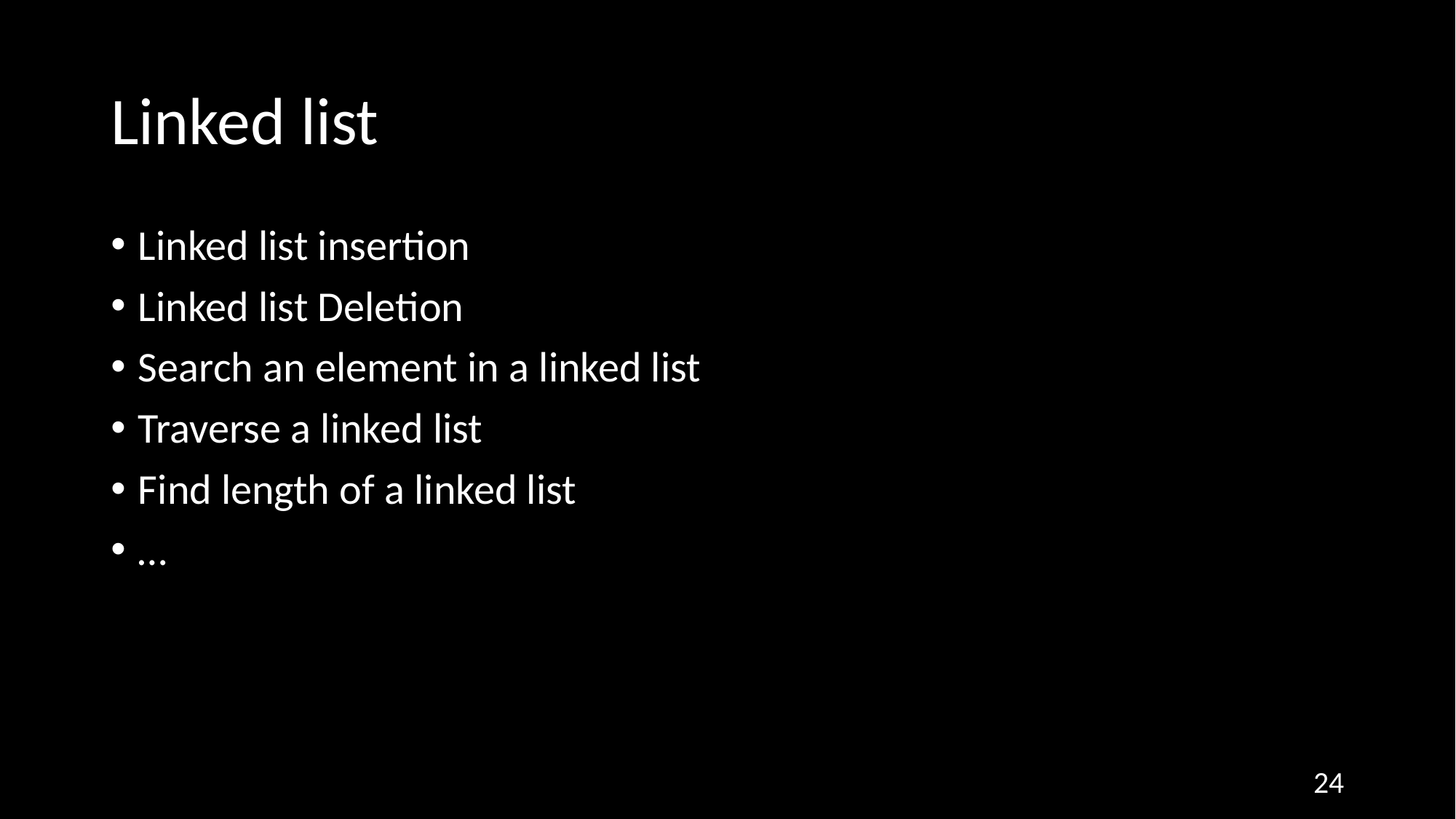

# Linked list
Linked list insertion
Linked list Deletion
Search an element in a linked list
Traverse a linked list
Find length of a linked list
…
24